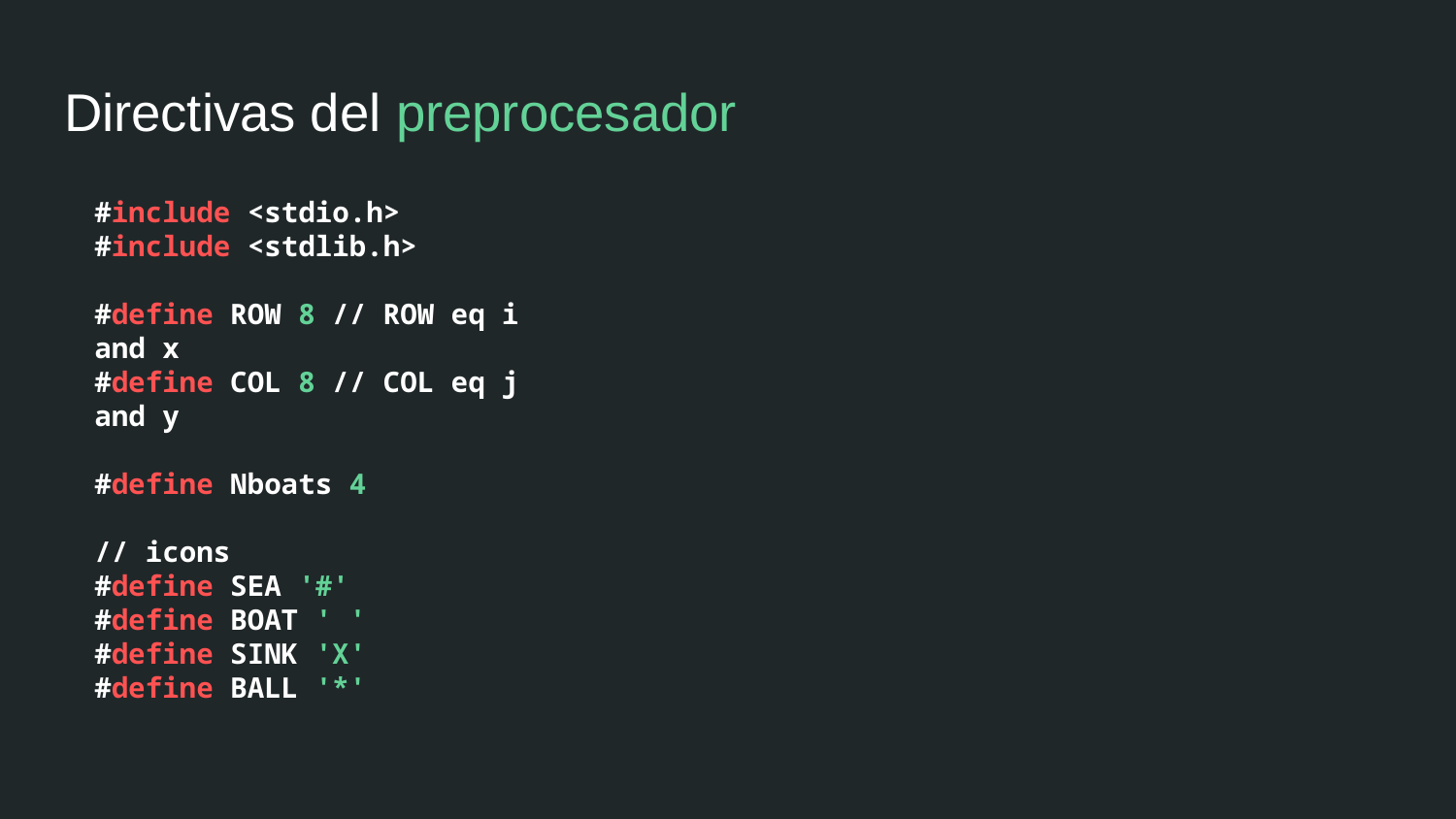

# Directivas del preprocesador
#include <stdio.h>
#include <stdlib.h>

#define ROW 8 // ROW eq i and x
#define COL 8 // COL eq j and y

#define Nboats 4

// icons
#define SEA '#'
#define BOAT ' '
#define SINK 'X'
#define BALL '*'